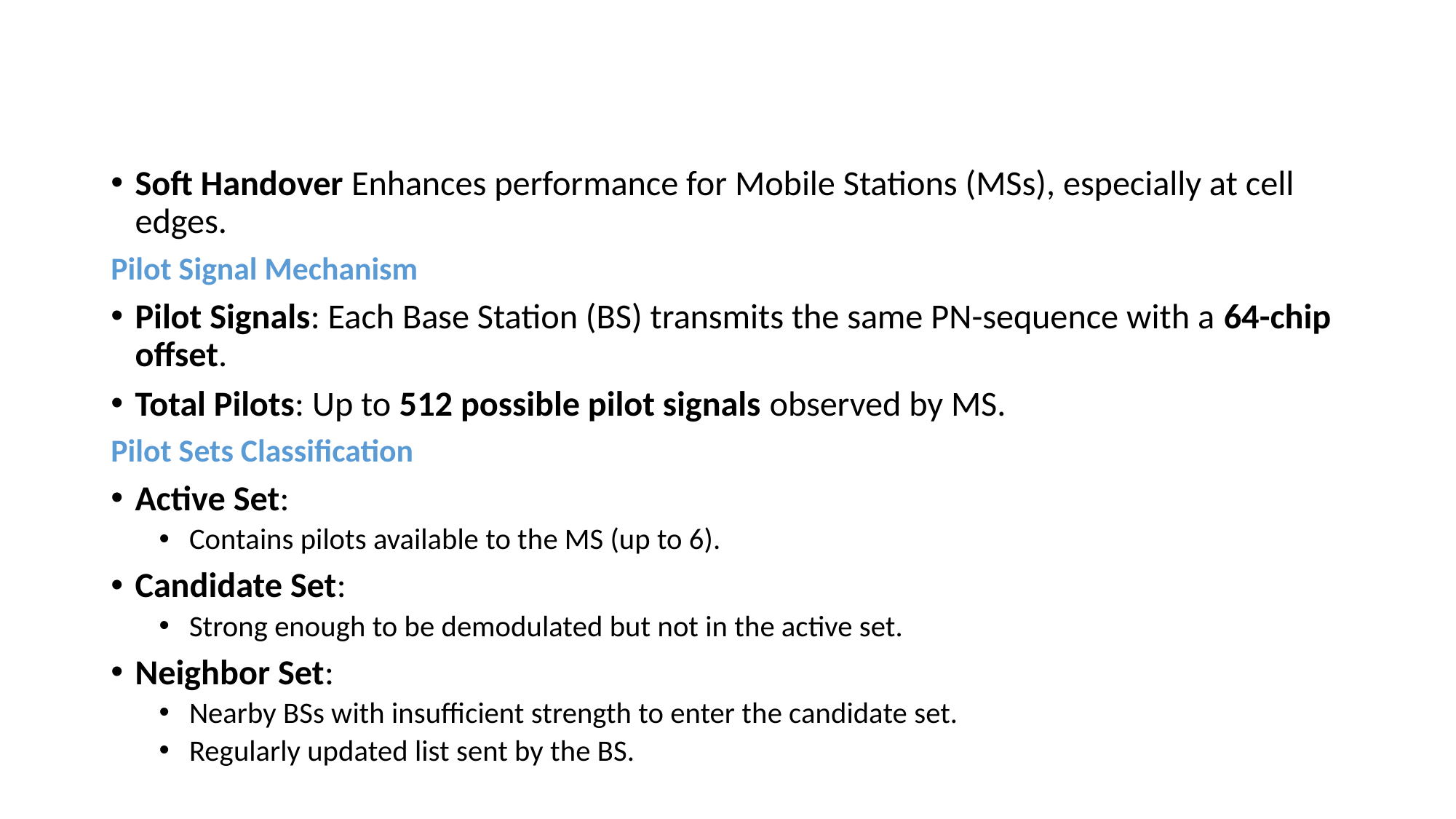

#
Soft Handover Enhances performance for Mobile Stations (MSs), especially at cell edges.
Pilot Signal Mechanism
Pilot Signals: Each Base Station (BS) transmits the same PN-sequence with a 64-chip offset.
Total Pilots: Up to 512 possible pilot signals observed by MS.
Pilot Sets Classification
Active Set:
Contains pilots available to the MS (up to 6).
Candidate Set:
Strong enough to be demodulated but not in the active set.
Neighbor Set:
Nearby BSs with insufficient strength to enter the candidate set.
Regularly updated list sent by the BS.